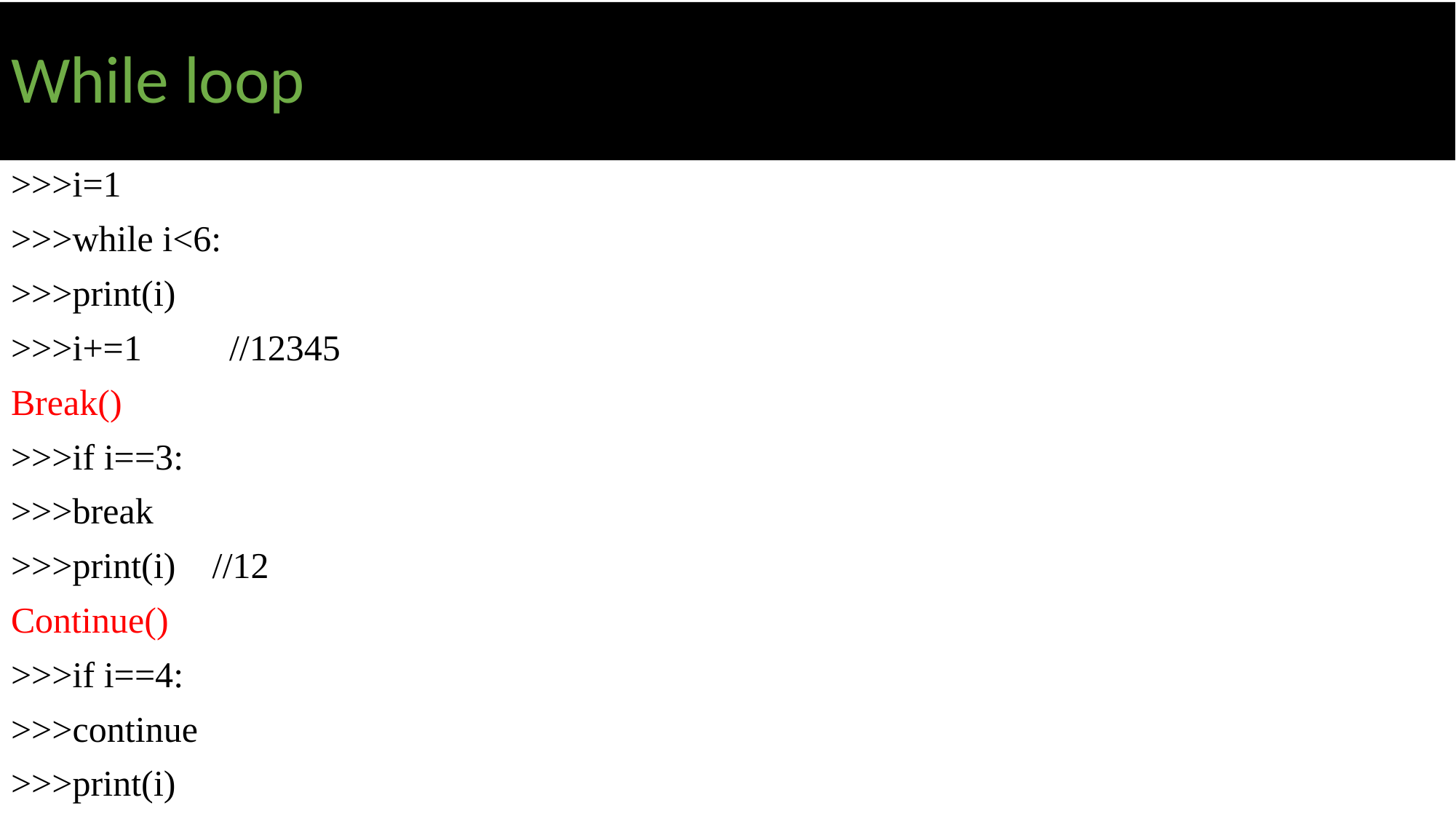

# While loop
>>>i=1
>>>while i<6:
>>>print(i)
>>>i+=1	//12345
Break()
>>>if i==3:
>>>break
>>>print(i)    //12
Continue()
>>>if i==4:
>>>continue
>>>print(i)